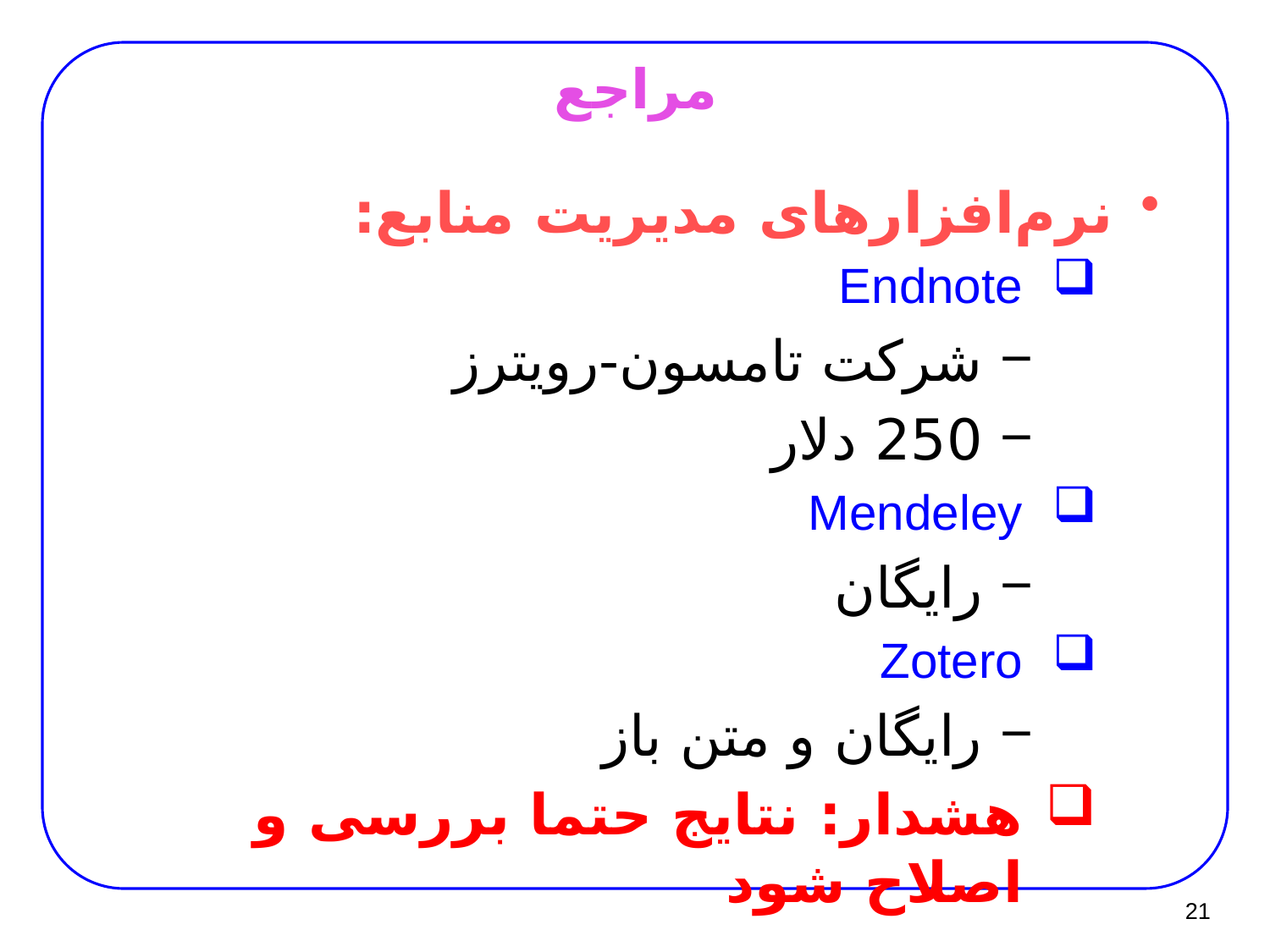

# مراجع
نرم‌افزارهای مدیریت منابع:
Endnote
 شرکت تامسون-رویترز
 250 دلار
Mendeley
 رایگان
Zotero
 رایگان و متن باز
هشدار: نتایج حتما بررسی و اصلاح شود
21